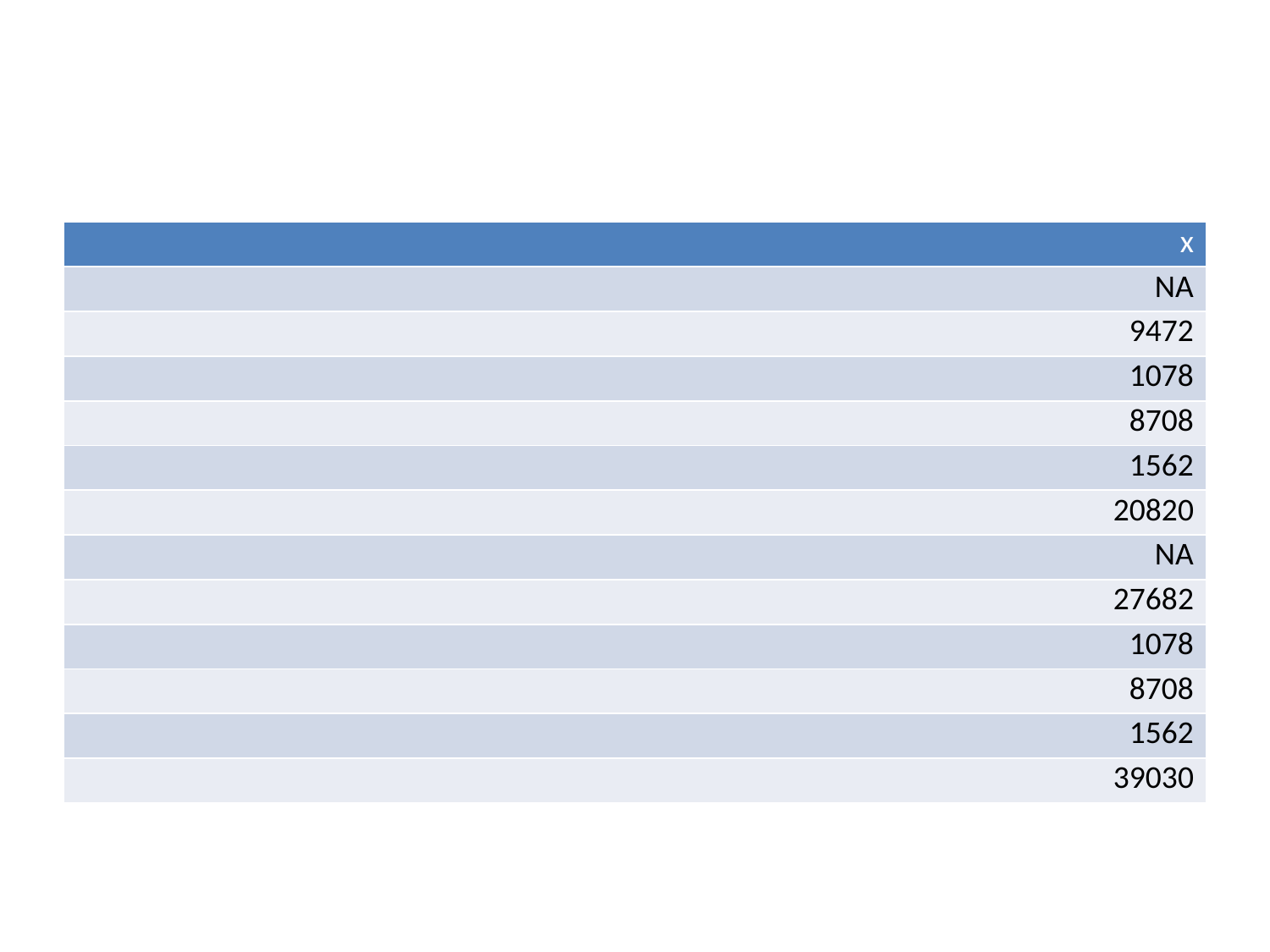

| x |
| --- |
| NA |
| 9472 |
| 1078 |
| 8708 |
| 1562 |
| 20820 |
| NA |
| 27682 |
| 1078 |
| 8708 |
| 1562 |
| 39030 |